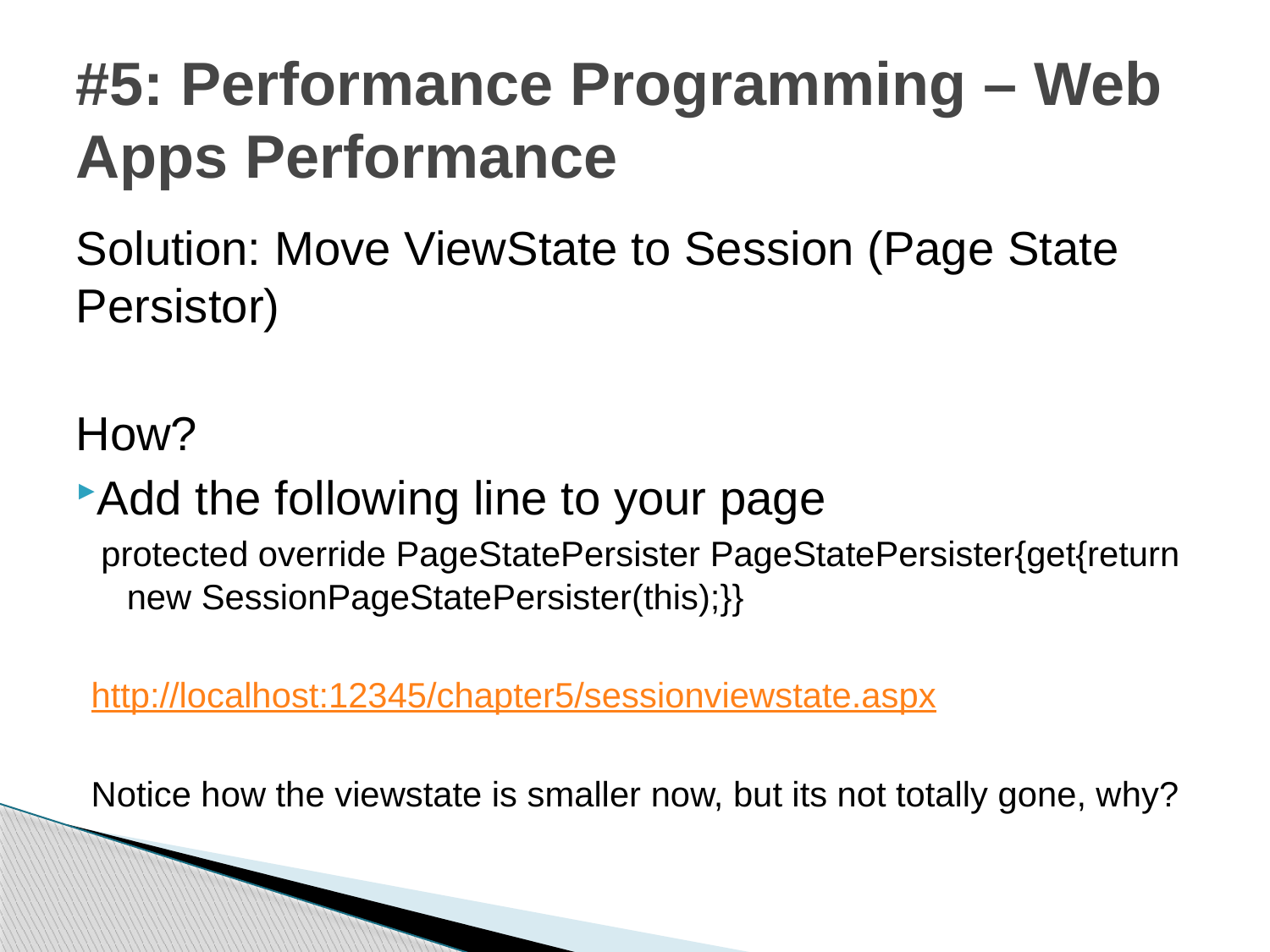

# #5: Performance Programming – Web Apps Performance
Solution: Move ViewState to Session (Page State Persistor)

How?
Add the following line to your page
 protected override PageStatePersister PageStatePersister{get{return new SessionPageStatePersister(this);}}

http://localhost:12345/chapter5/sessionviewstate.aspx

Notice how the viewstate is smaller now, but its not totally gone, why?